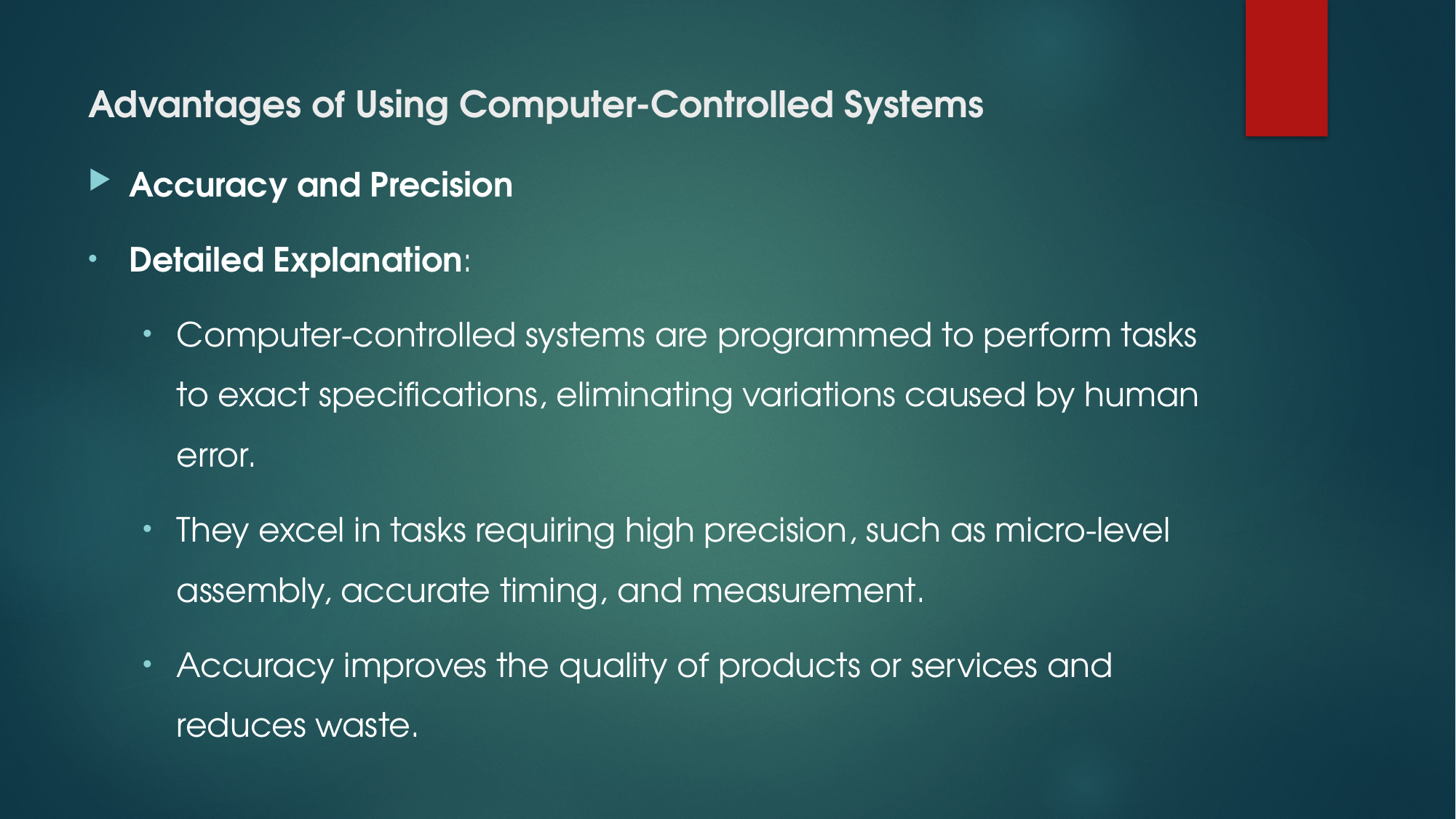

# Advantages of Using Computer-Controlled Systems
Accuracy and Precision
Detailed Explanation:
Computer-controlled systems are programmed to perform tasks to exact specifications, eliminating variations caused by human error.
They excel in tasks requiring high precision, such as micro-level assembly, accurate timing, and measurement.
Accuracy improves the quality of products or services and reduces waste.